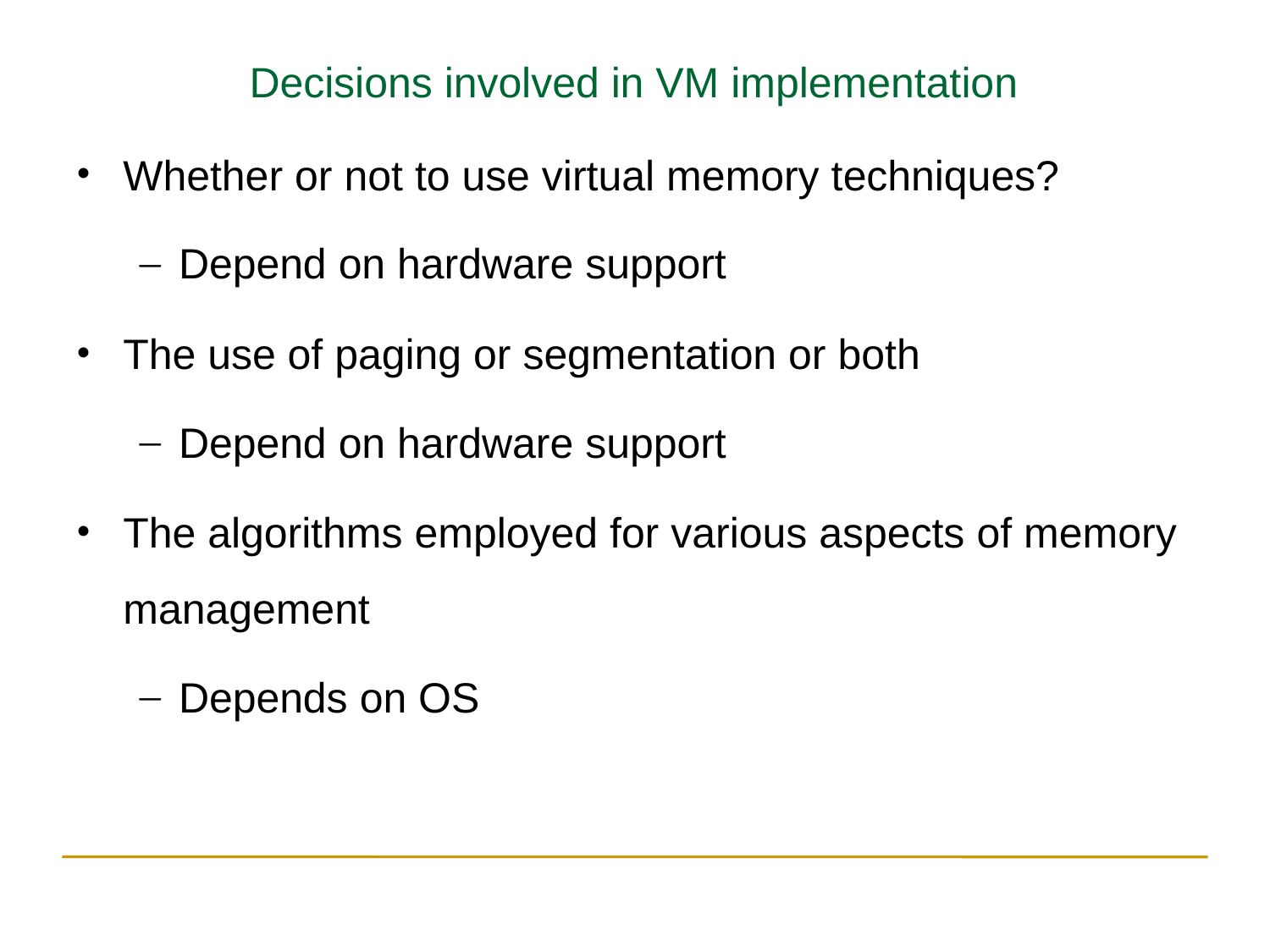

Decisions involved in VM implementation
Whether or not to use virtual memory techniques?
Depend on hardware support
The use of paging or segmentation or both
Depend on hardware support
The algorithms employed for various aspects of memory management
Depends on OS